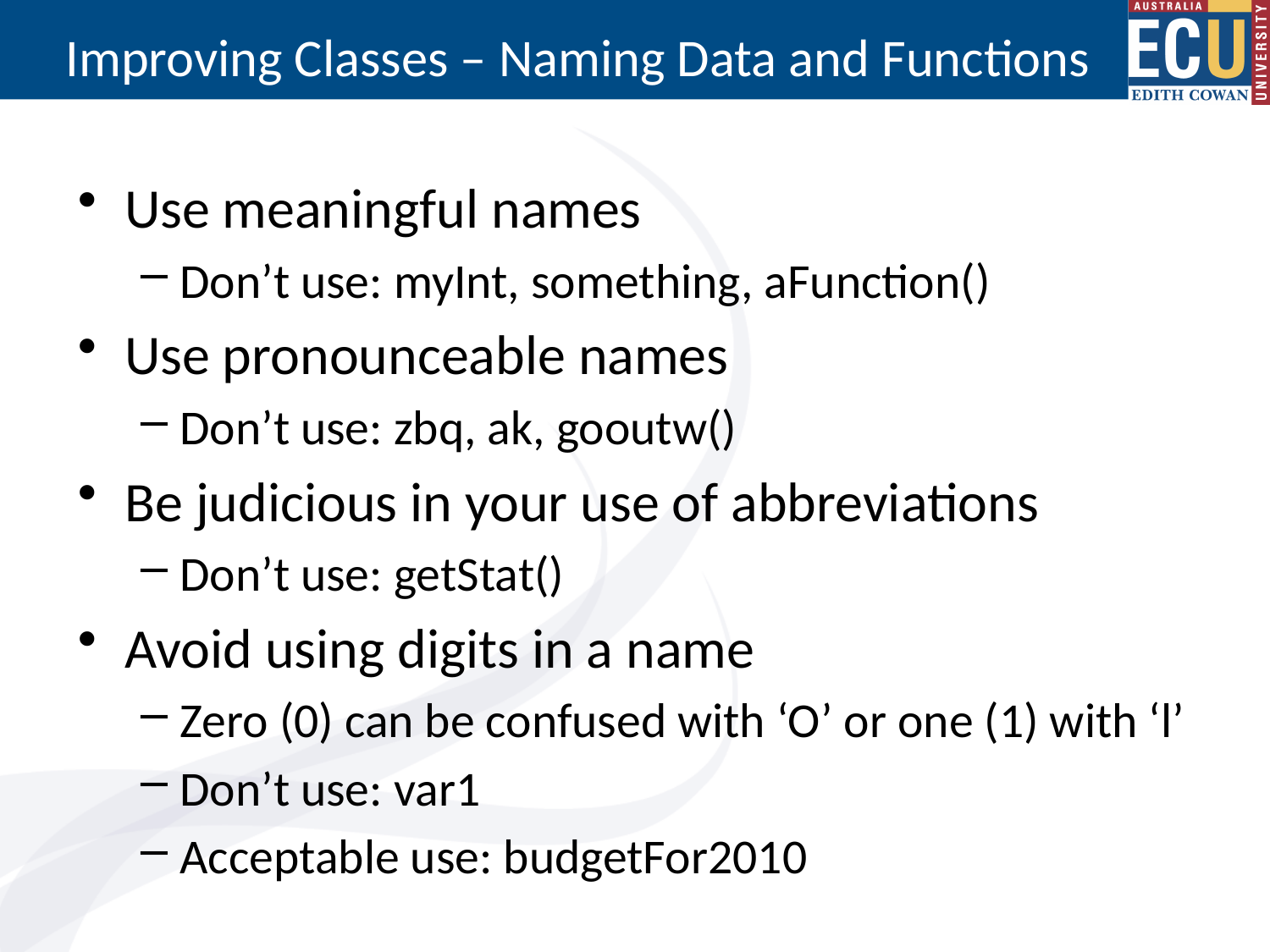

# Improving Classes – Naming Data and Functions
Use meaningful names
Don’t use: myInt, something, aFunction()
Use pronounceable names
Don’t use: zbq, ak, gooutw()
Be judicious in your use of abbreviations
Don’t use: getStat()
Avoid using digits in a name
Zero (0) can be confused with ‘O’ or one (1) with ‘l’
Don’t use: var1
Acceptable use: budgetFor2010